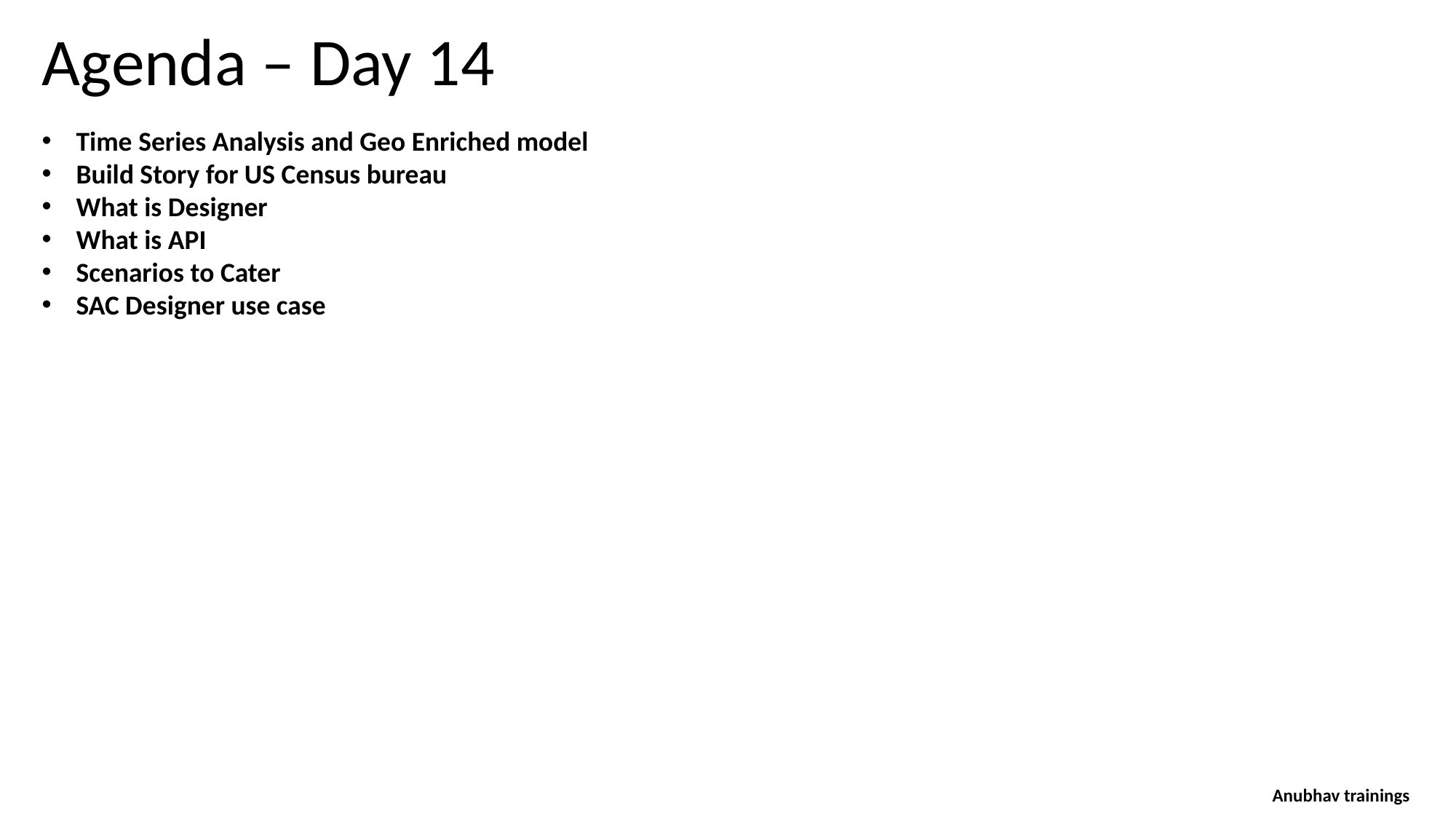

Agenda – Day 14
Time Series Analysis and Geo Enriched model
Build Story for US Census bureau
What is Designer
What is API
Scenarios to Cater
SAC Designer use case

Anubhav trainings